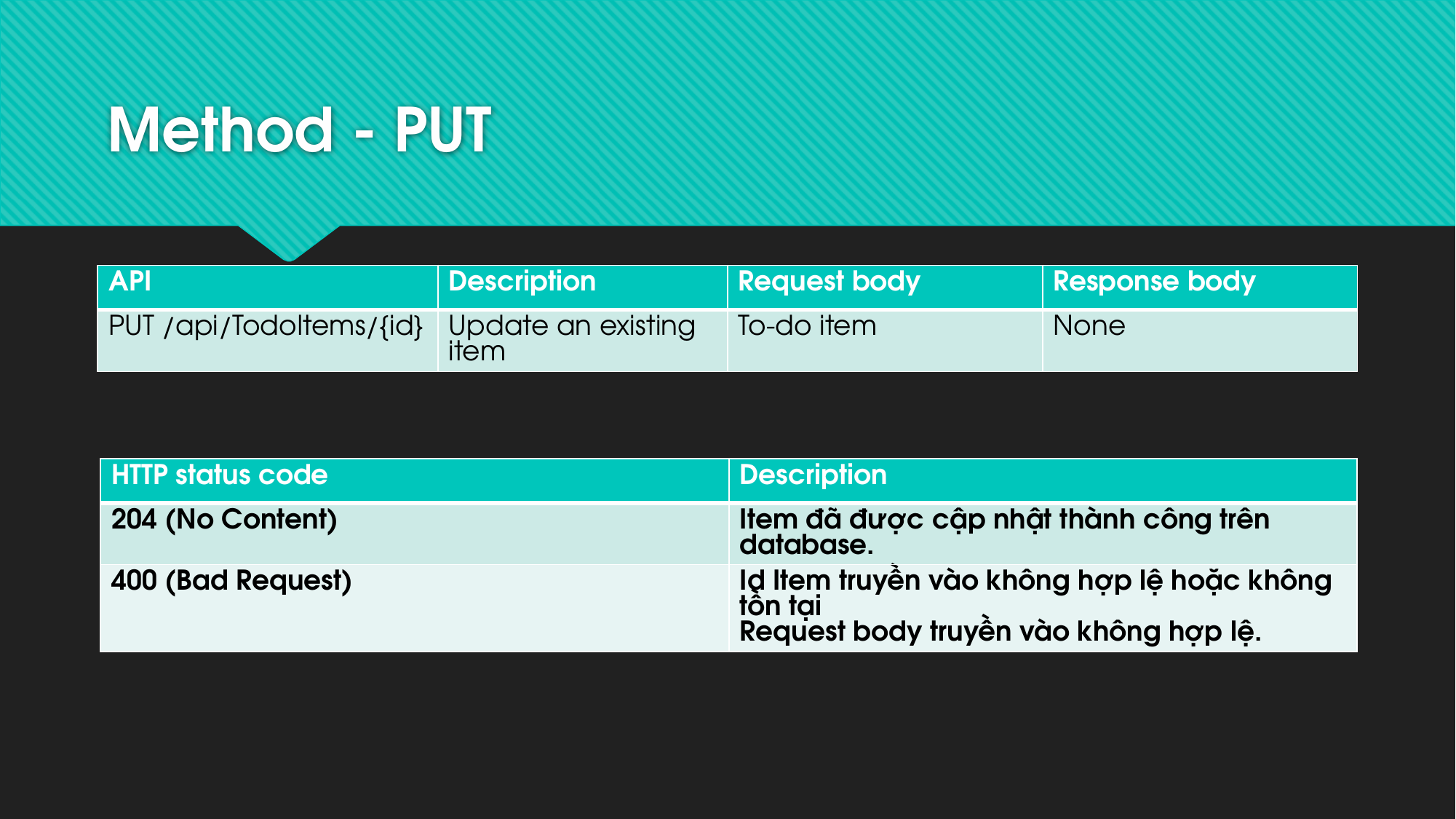

# Method - PUT
| API | Description | Request body | Response body |
| --- | --- | --- | --- |
| PUT /api/TodoItems/{id} | Update an existing item | To-do item | None |
| HTTP status code | Description |
| --- | --- |
| 204 (No Content) | Item đã được cập nhật thành công trên database. |
| 400 (Bad Request) | Id Item truyền vào không hợp lệ hoặc không tồn tại Request body truyền vào không hợp lệ. |